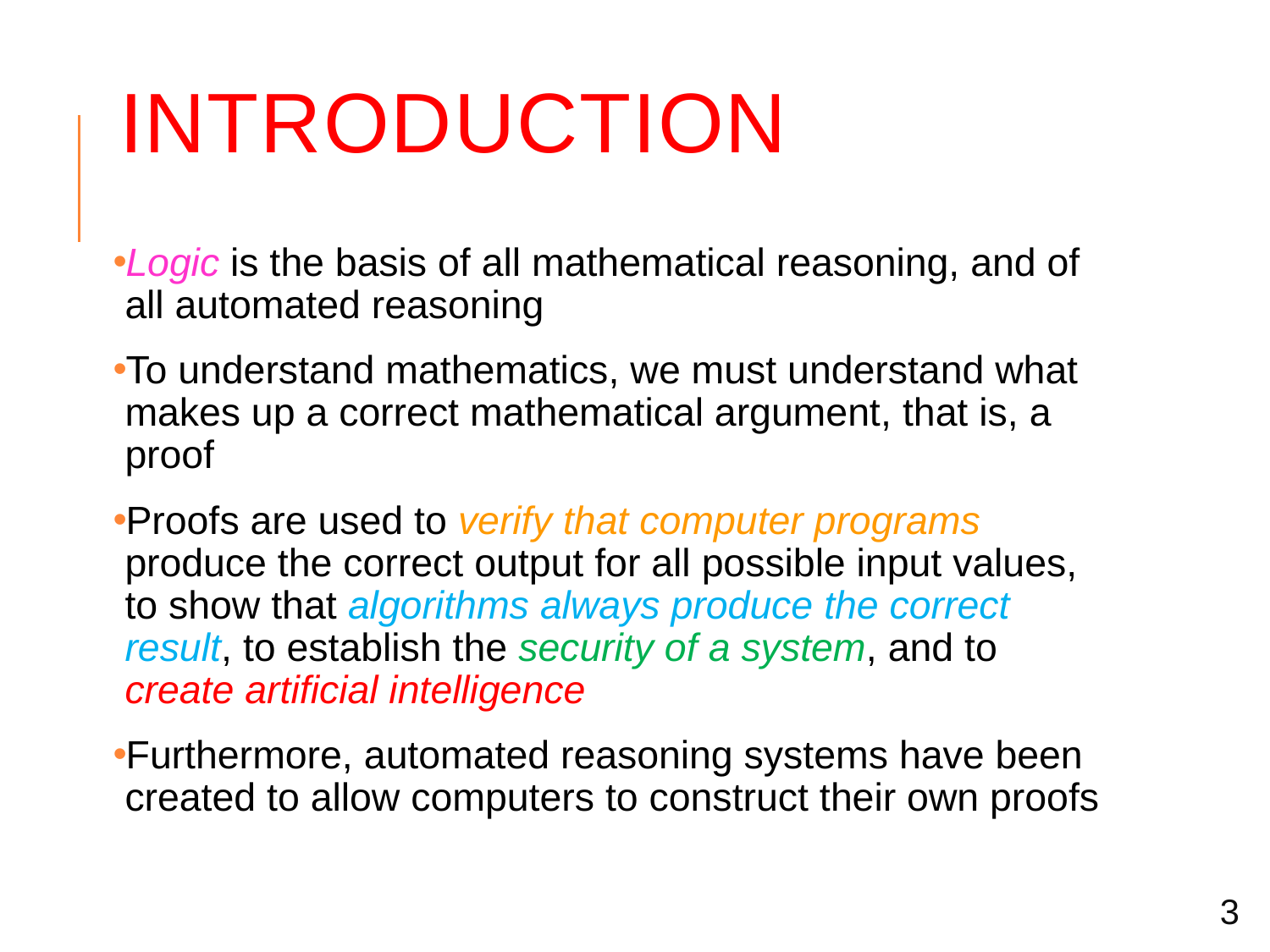

# Introduction
Logic is the basis of all mathematical reasoning, and of all automated reasoning
To understand mathematics, we must understand what makes up a correct mathematical argument, that is, a proof
Proofs are used to verify that computer programs produce the correct output for all possible input values, to show that algorithms always produce the correct result, to establish the security of a system, and to create artificial intelligence
Furthermore, automated reasoning systems have been created to allow computers to construct their own proofs
3